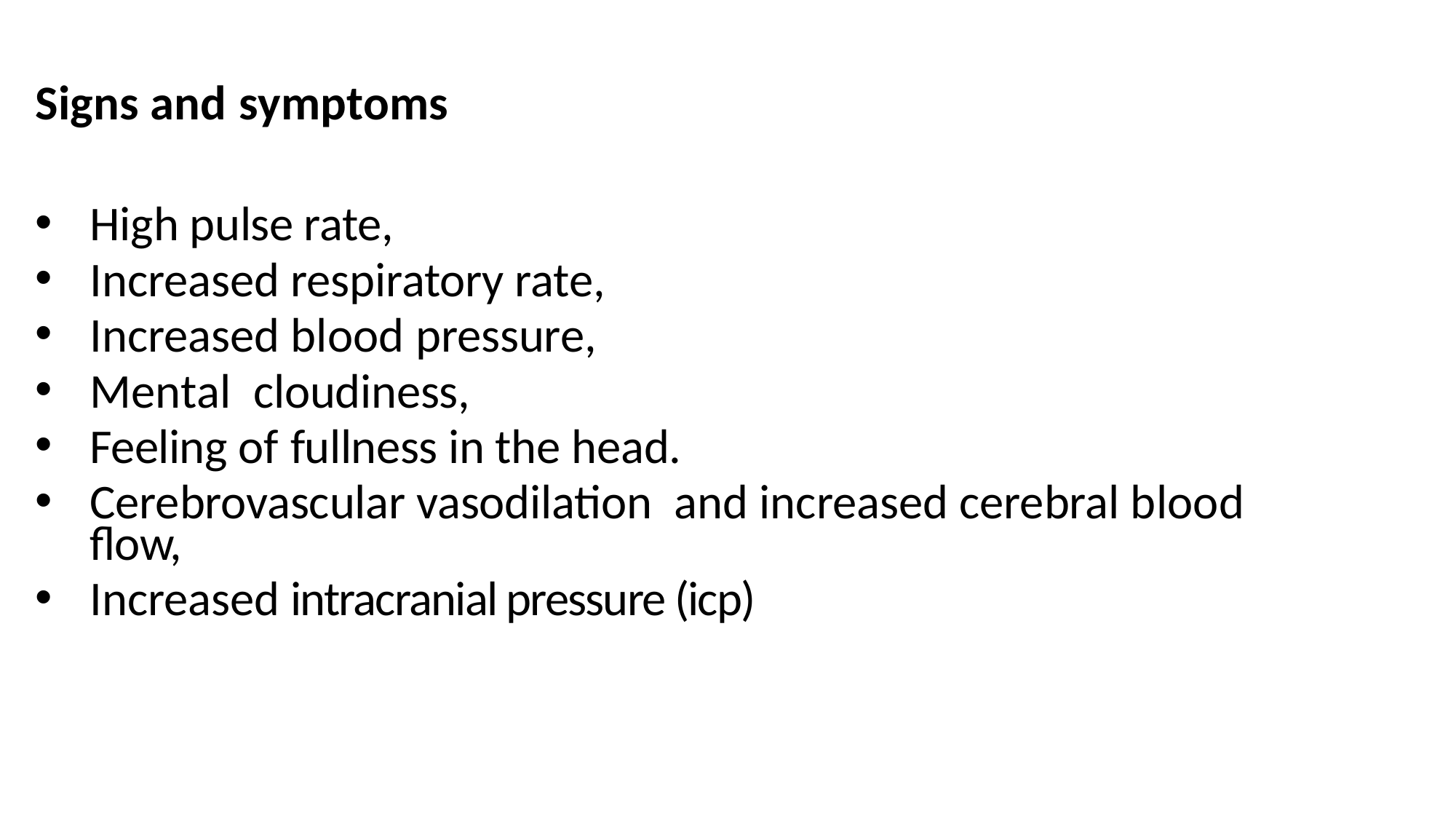

Signs and symptoms

High pulse rate,
Increased respiratory rate,
Increased blood pressure,
Mental  cloudiness,
Feeling of fullness in the head.
Cerebrovascular vasodilation  and increased cerebral blood flow,
Increased intracranial pressure (icp)